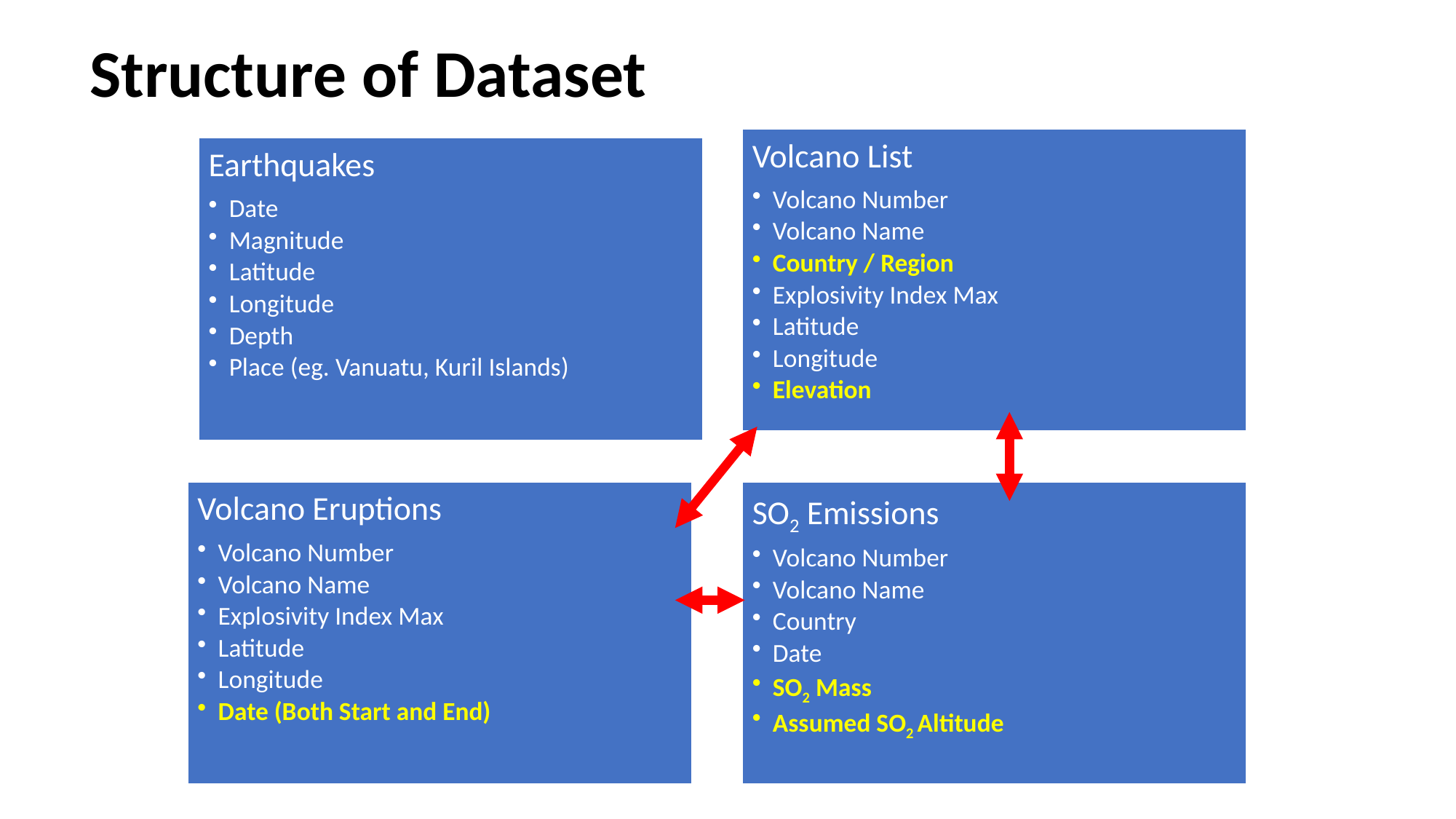

# Structure of Dataset
Earthquakes
Date
Magnitude
Latitude
Longitude
Depth
Place (eg. Vanuatu, Kuril Islands)
Volcano List
Volcano Number
Volcano Name
Country / Region
Explosivity Index Max
Latitude
Longitude
Elevation
Volcano Eruptions
Volcano Number
Volcano Name
Explosivity Index Max
Latitude
Longitude
Date (Both Start and End)
SO2 Emissions
Volcano Number
Volcano Name
Country
Date
SO2 Mass
Assumed SO2 Altitude